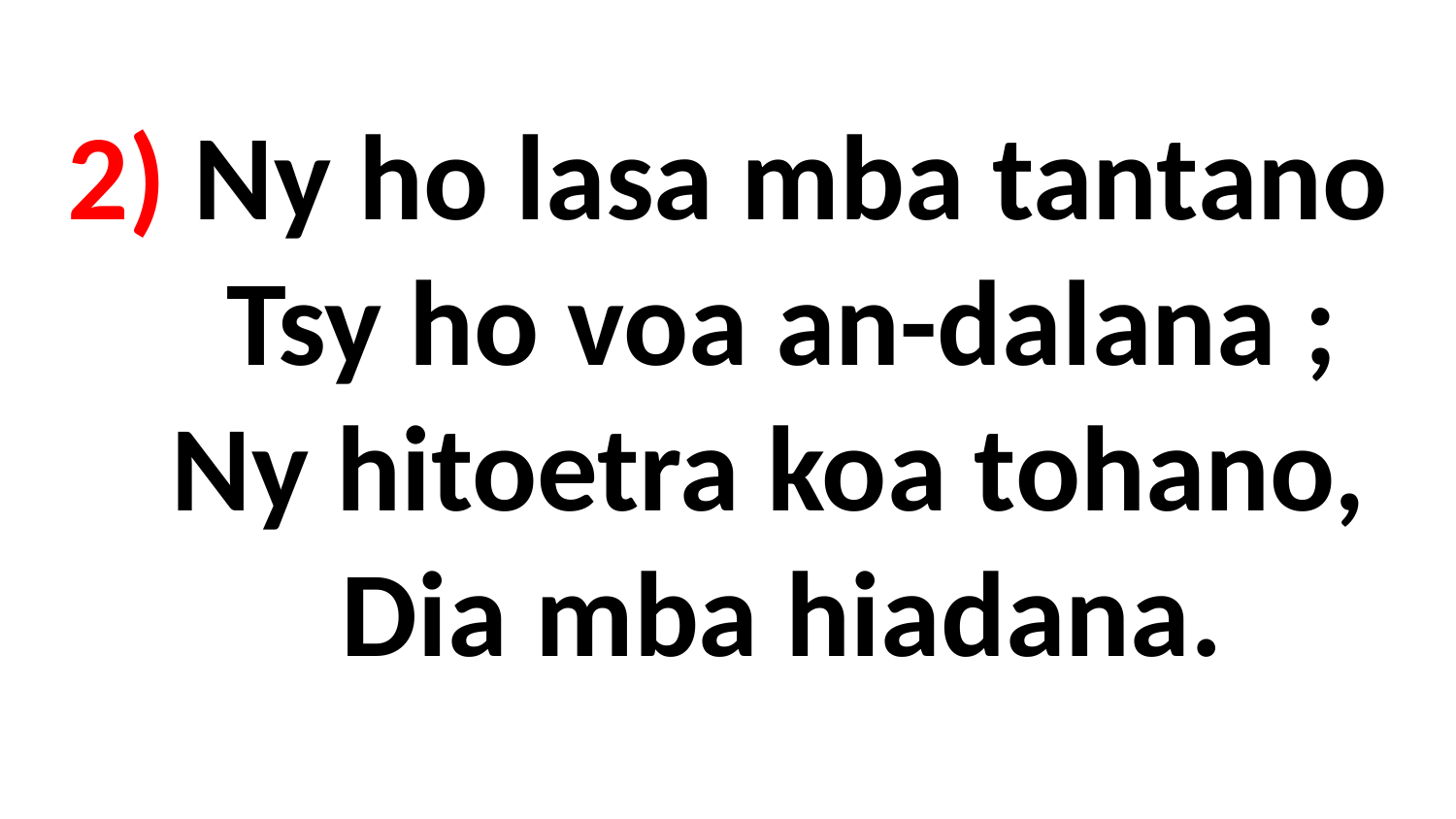

# 2) Ny ho lasa mba tantano Tsy ho voa an-dalana ; Ny hitoetra koa tohano, Dia mba hiadana.